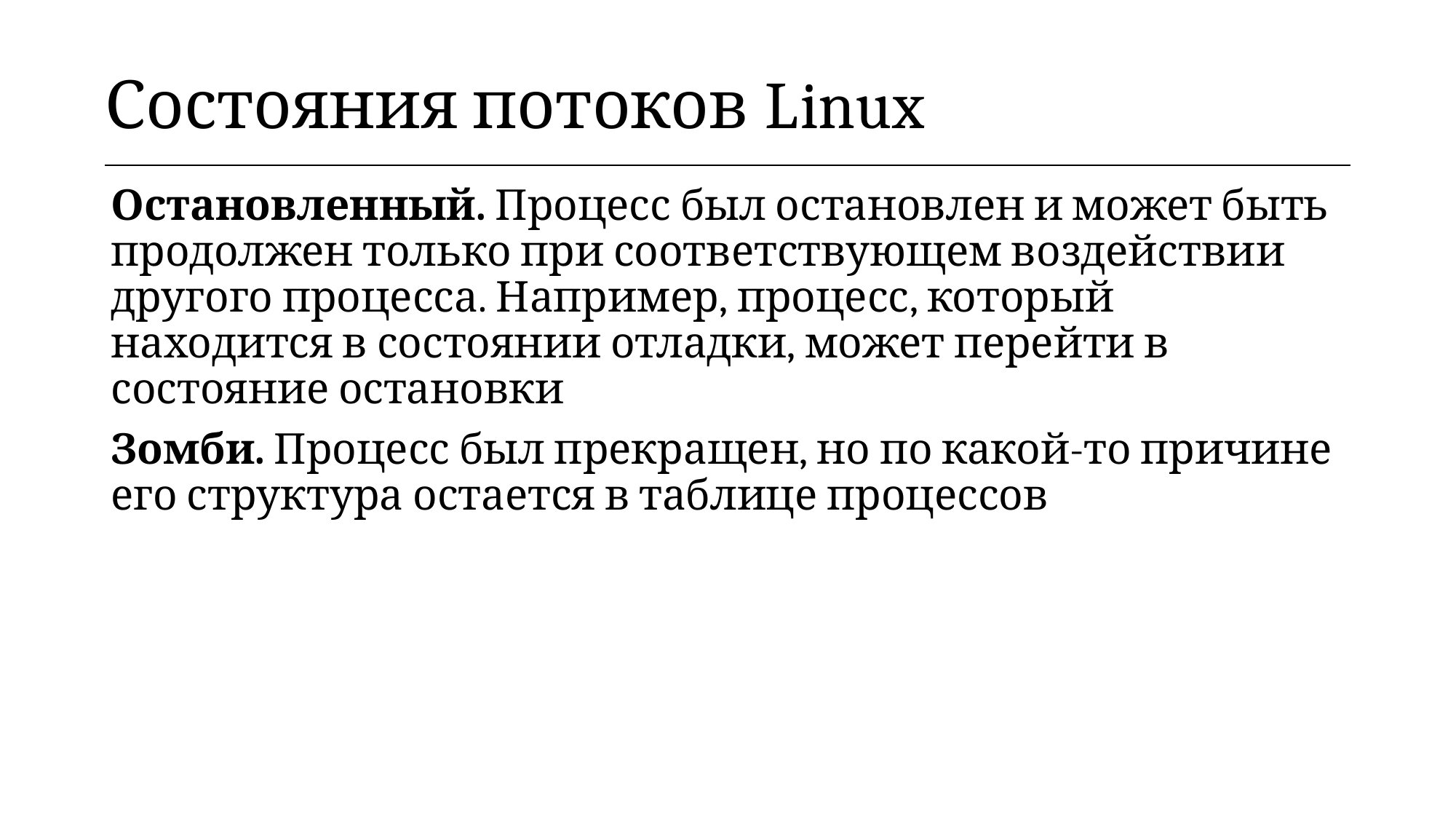

| Состояния потоков Linux |
| --- |
Остановленный. Процесс был остановлен и может быть продолжен только при соответствующем воздействии другого процесса. Например, процесс, который находится в состоянии отладки, может перейти в состояние остановки
Зомби. Процесс был прекращен, но по какой-то причине его структура остается в таблице процессов